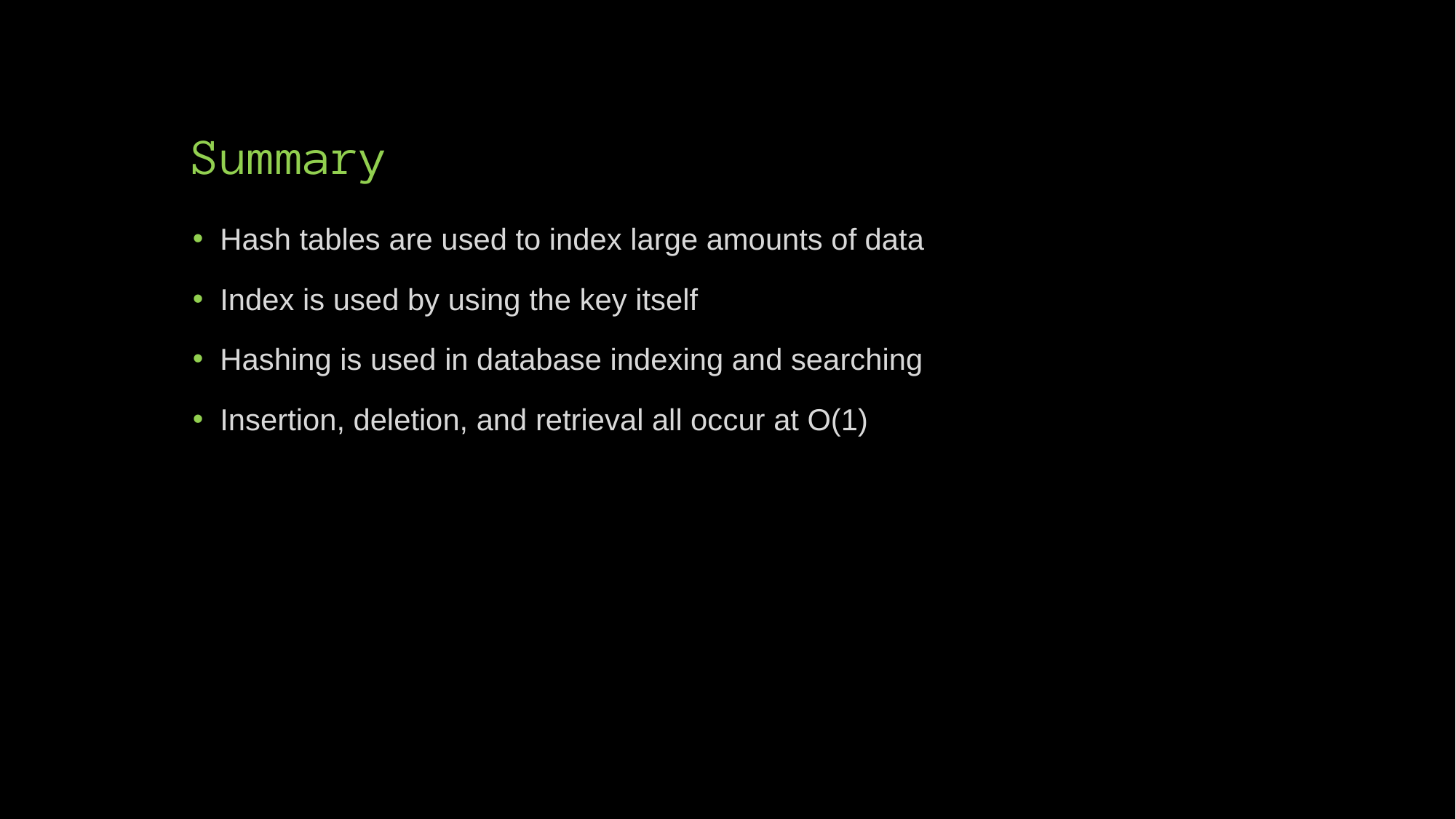

# Summary
Hash tables are used to index large amounts of data
Index is used by using the key itself
Hashing is used in database indexing and searching
Insertion, deletion, and retrieval all occur at O(1)